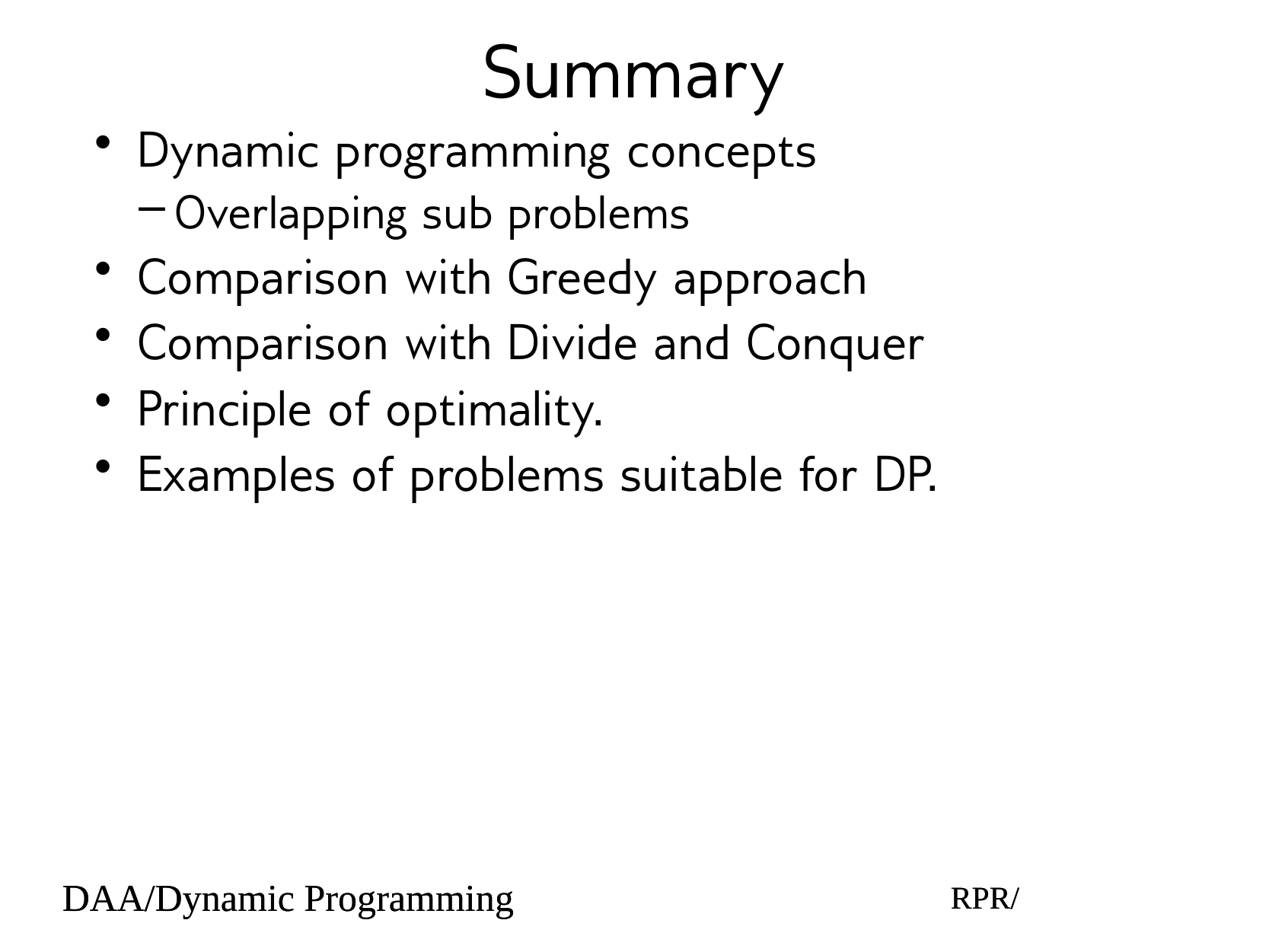

# Summary
Dynamic programming concepts
Overlapping sub problems
Comparison with Greedy approach
Comparison with Divide and Conquer
Principle of optimality.
Examples of problems suitable for DP.
DAA/Dynamic Programming
RPR/
25